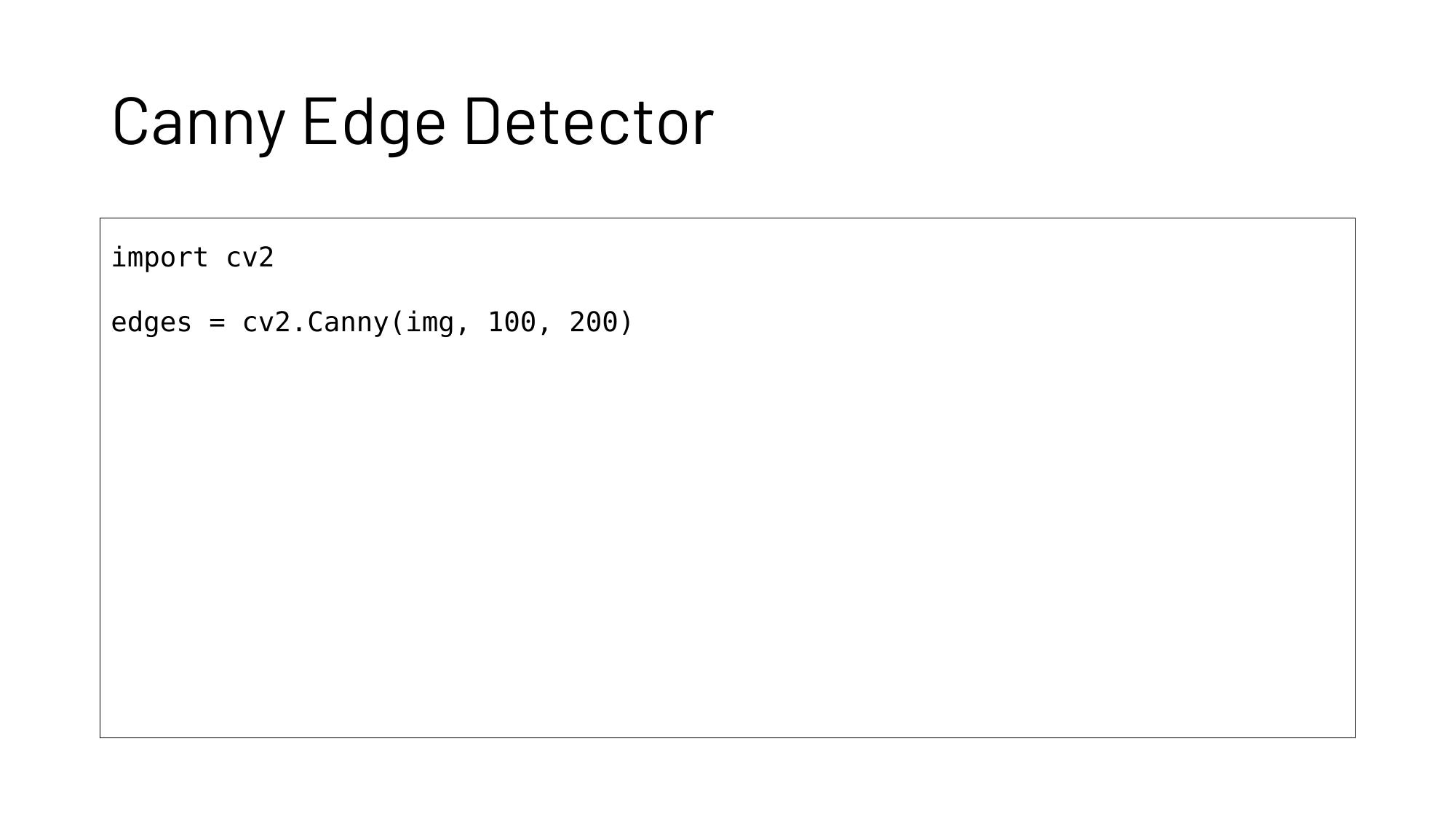

# Canny Edge Detector
import cv2
edges = cv2.Canny(img, 100, 200)